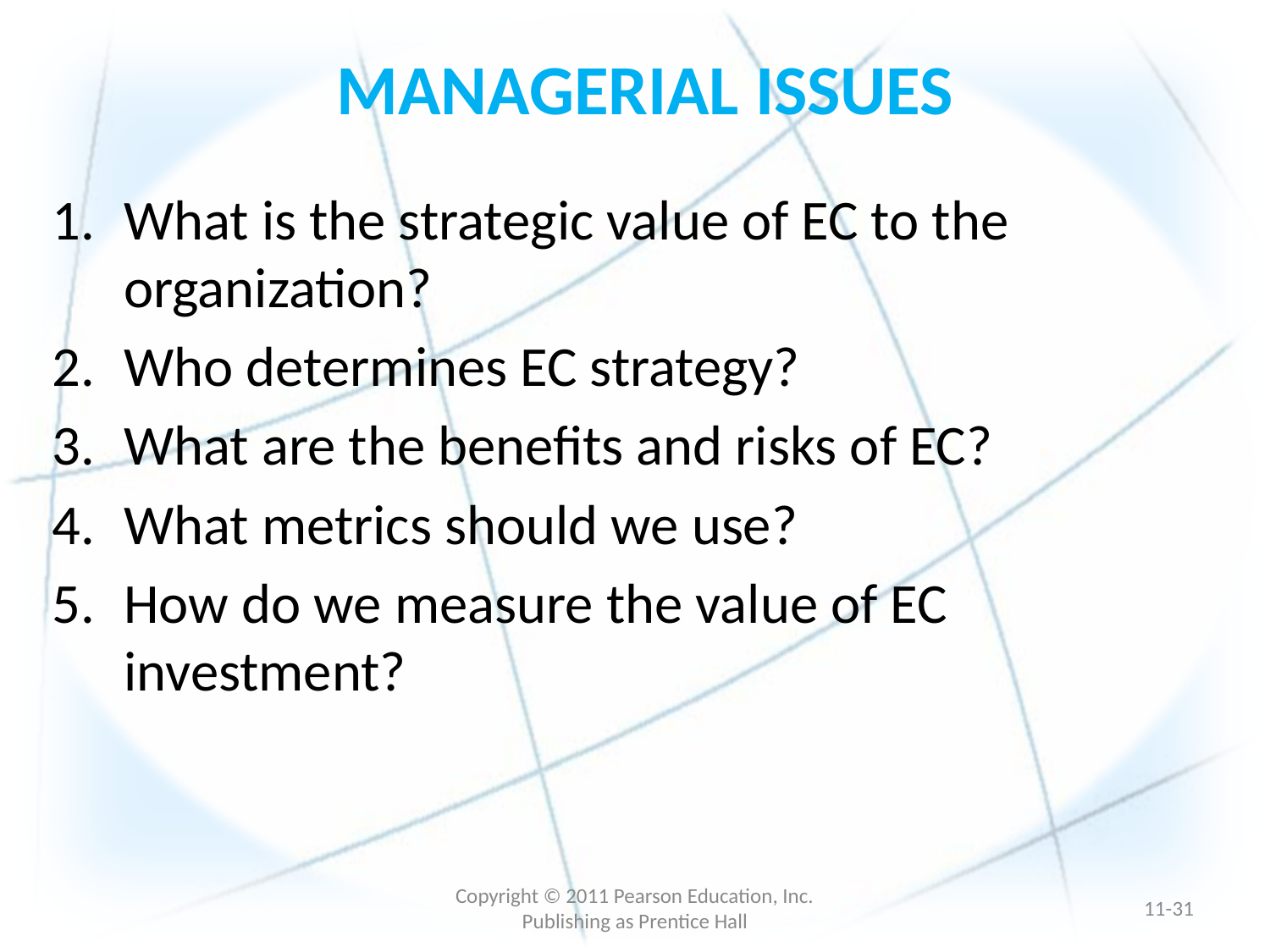

# MANAGERIAL ISSUES
What is the strategic value of EC to the organization?
Who determines EC strategy?
What are the benefits and risks of EC?
What metrics should we use?
How do we measure the value of EC investment?

Copyright © 2011 Pearson Education, Inc. Publishing as Prentice Hall
11-31